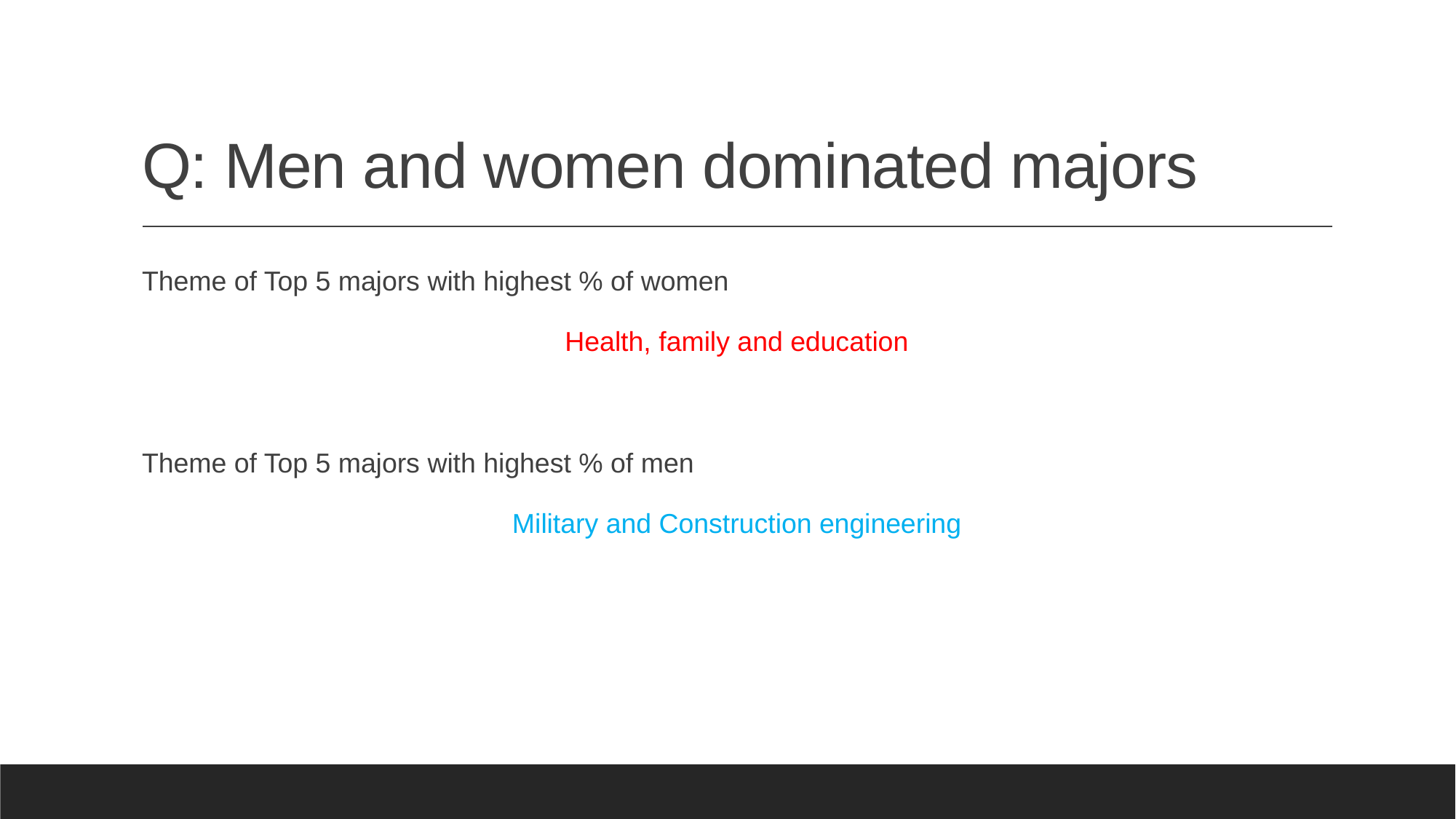

# Q: Men and women dominated majors
Theme of Top 5 majors with highest % of women
Health, family and education

Theme of Top 5 majors with highest % of men
Military and Construction engineering